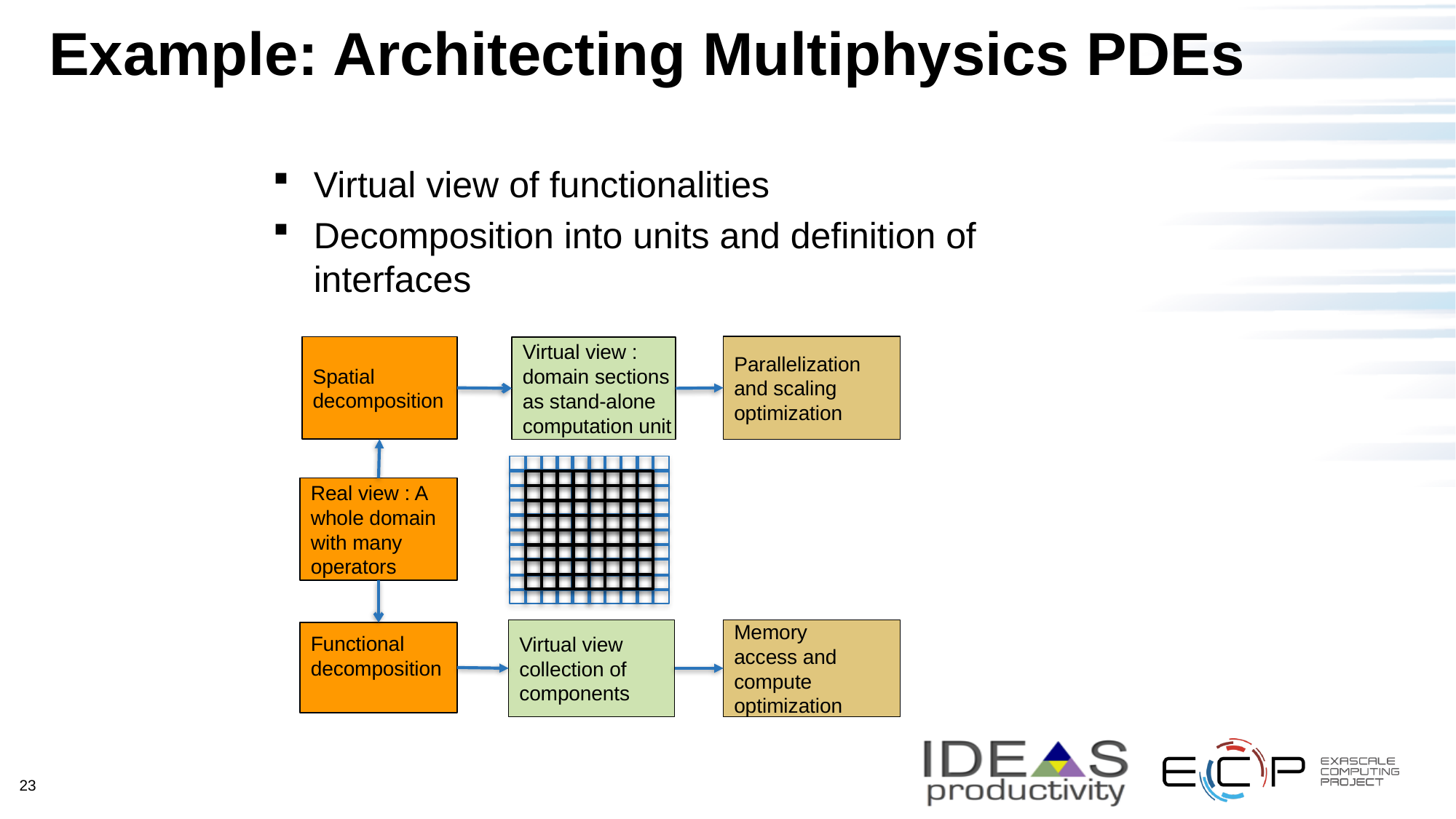

# Example: Architecting Multiphysics PDEs
Virtual view of functionalities
Decomposition into units and definition of interfaces

Parallelization
and scaling
optimization

Spatial
decomposition

Virtual view :
domain sections
as stand-alone
computation unit

Real view : A
whole domain
with many
operators
Virtual view
collection of
components

Memory
access and
compute
optimization

Functional
decomposition